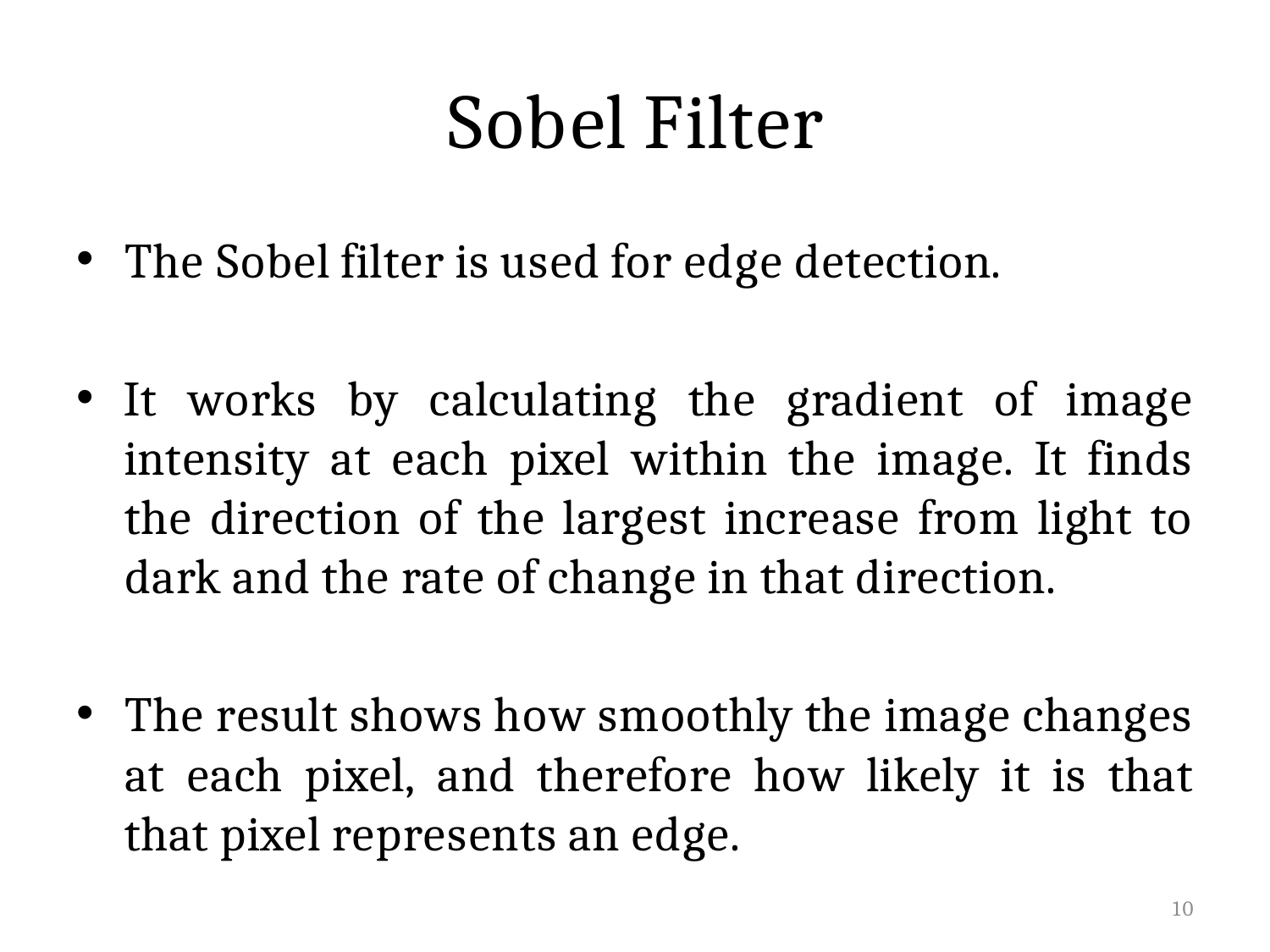

# Sobel Filter
The Sobel filter is used for edge detection.

It works by calculating the gradient of image intensity at each pixel within the image. It finds the direction of the largest increase from light to dark and the rate of change in that direction.

The result shows how smoothly the image changes at each pixel, and therefore how likely it is that that pixel represents an edge.

10